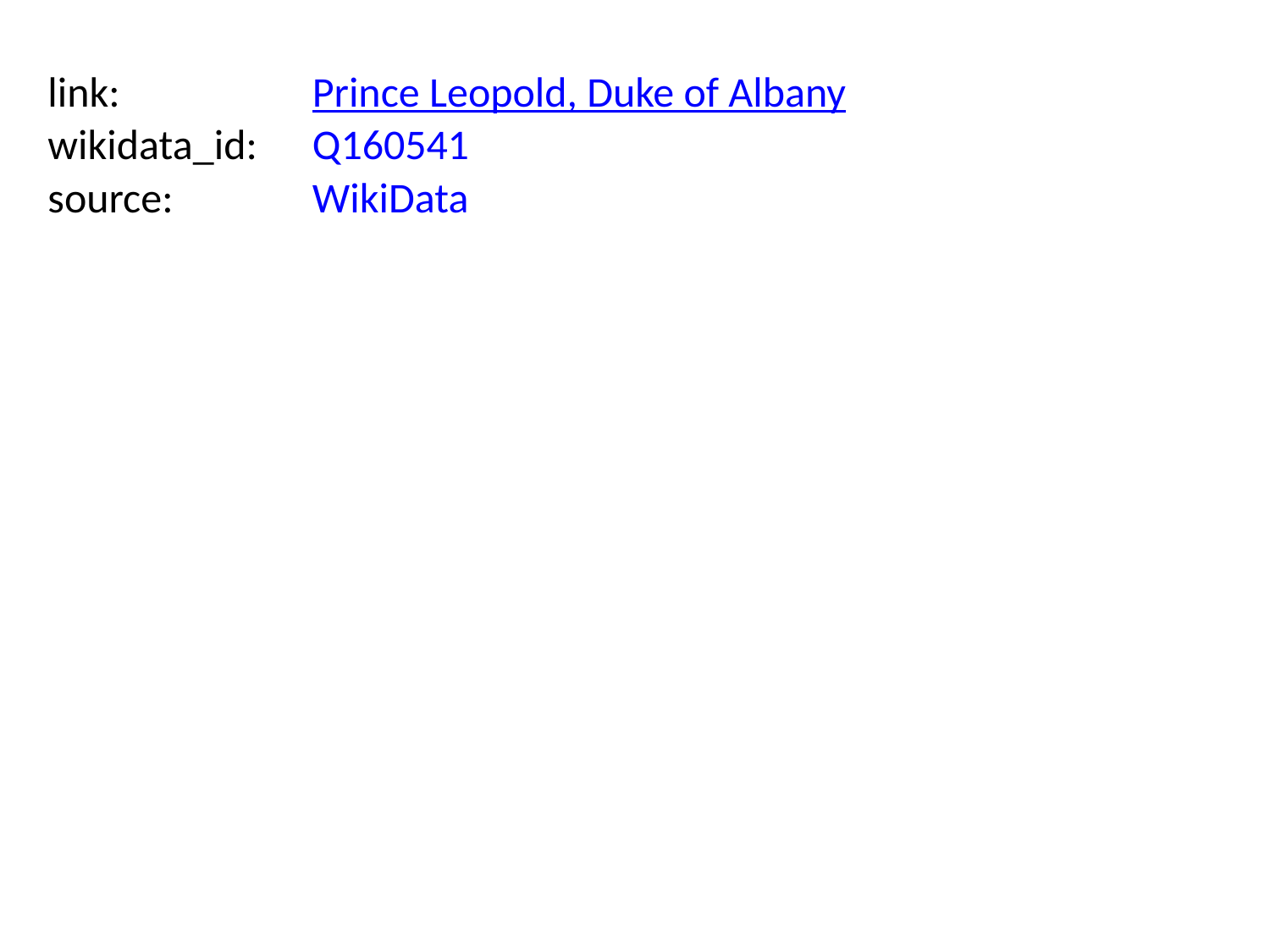

link:

Prince Leopold, Duke of Albany

wikidata_id:

Q160541

source:

WikiData